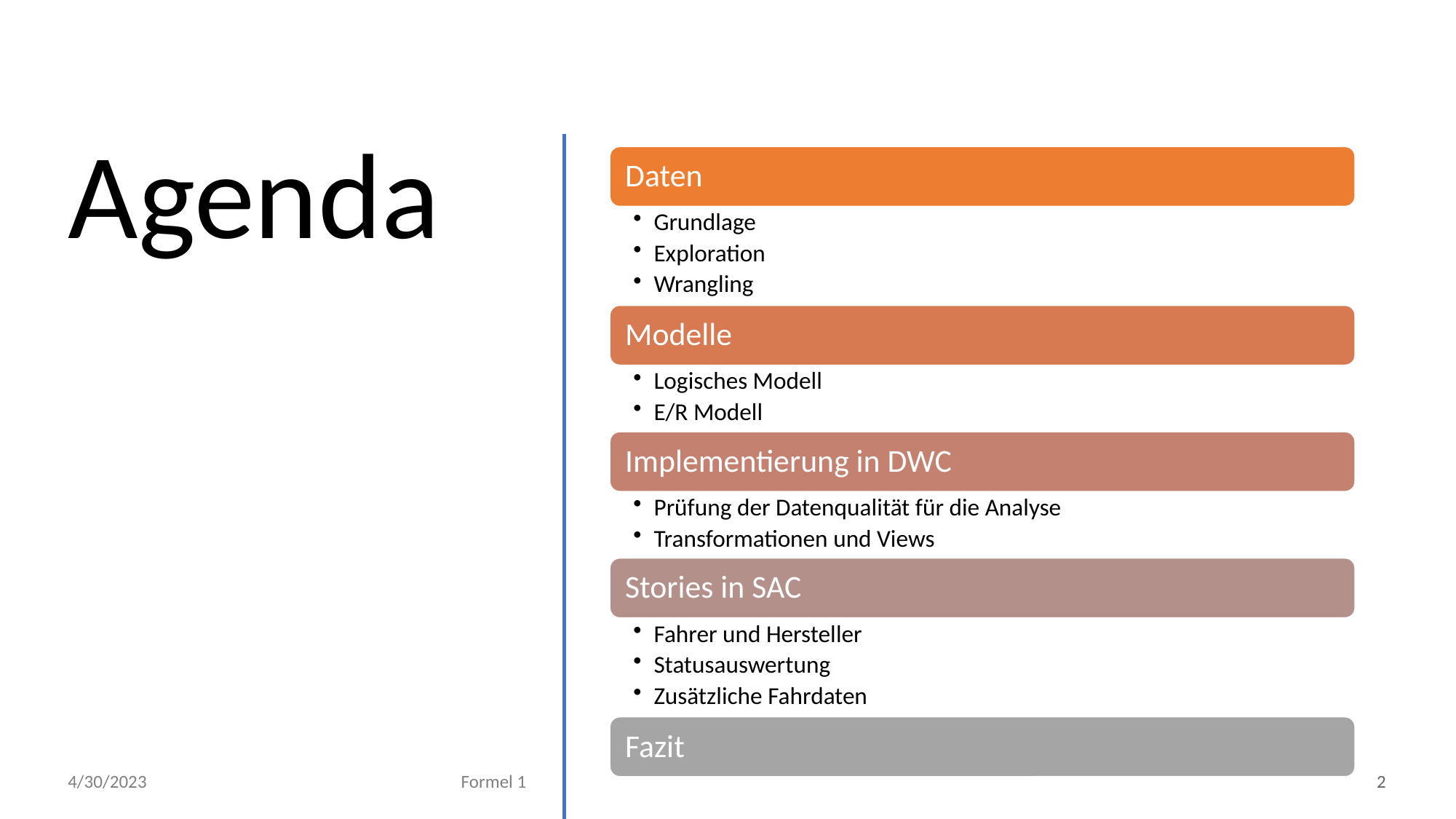

# Agenda
Daten
Grundlage
Exploration
Wrangling
Modelle
Logisches Modell
E/R Modell
Implementierung in DWC
Prüfung der Datenqualität für die Analyse
Transformationen und Views
Stories in SAC
Fahrer und Hersteller
Statusauswertung
Zusätzliche Fahrdaten
Fazit
4/30/2023
Formel 1
2